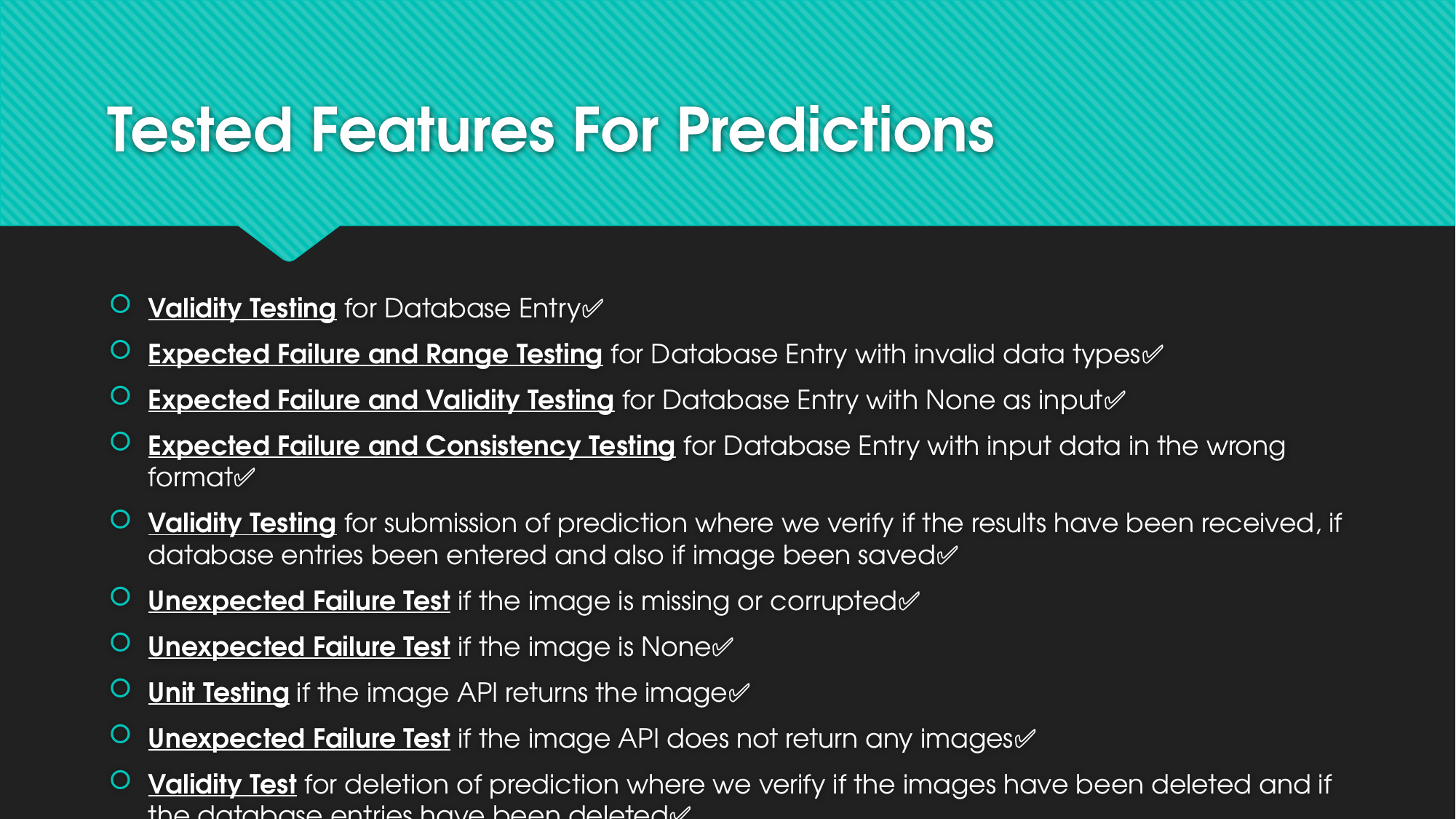

# Tested Features For Predictions
Validity Testing for Database Entry✅
Expected Failure and Range Testing for Database Entry with invalid data types✅
Expected Failure and Validity Testing for Database Entry with None as input✅
Expected Failure and Consistency Testing for Database Entry with input data in the wrong format✅
Validity Testing for submission of prediction where we verify if the results have been received, if database entries been entered and also if image been saved✅
Unexpected Failure Test if the image is missing or corrupted✅
Unexpected Failure Test if the image is None✅
Unit Testing if the image API returns the image✅
Unexpected Failure Test if the image API does not return any images✅
Validity Test for deletion of prediction where we verify if the images have been deleted and if the database entries have been deleted✅